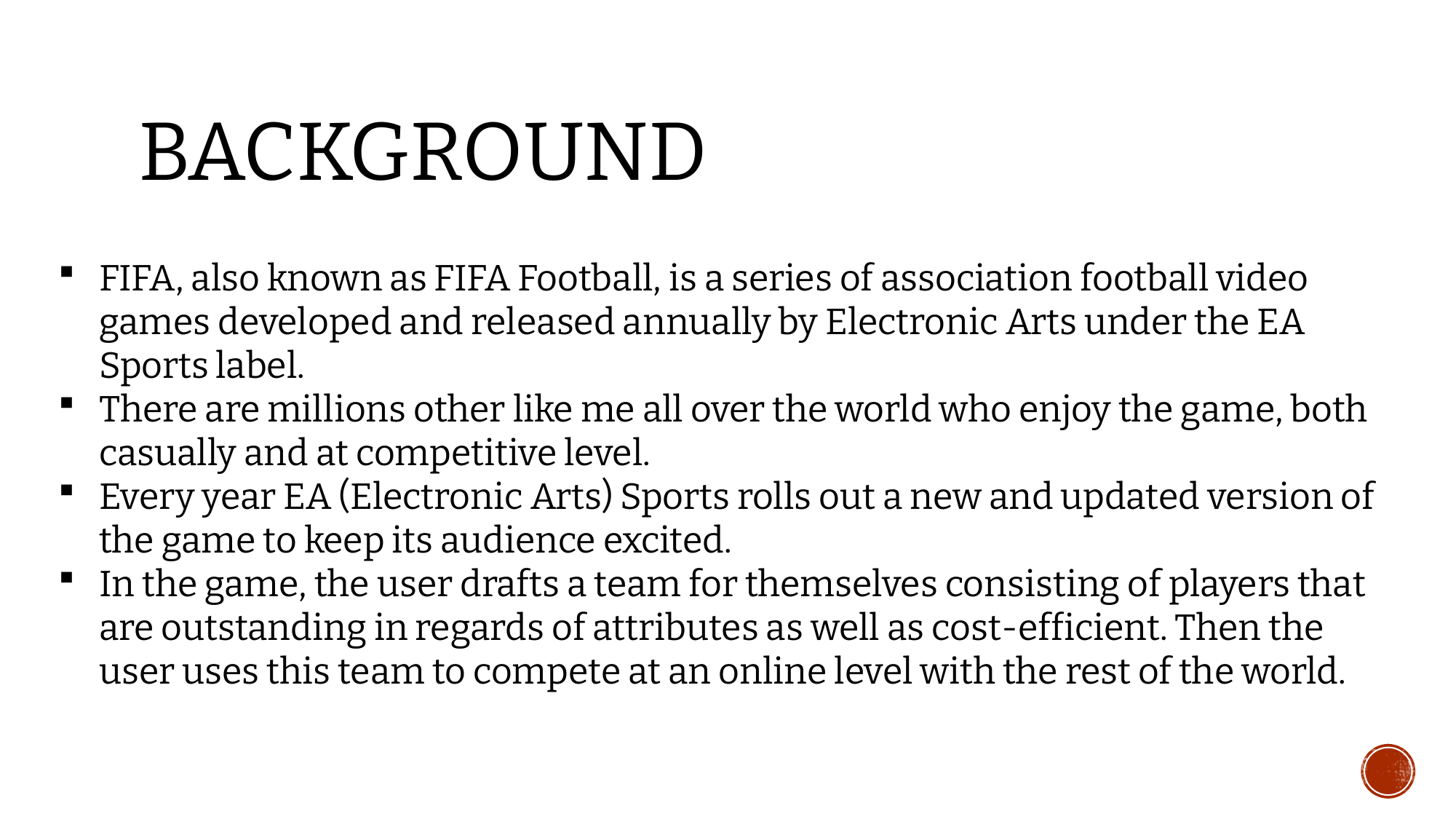

# Background
FIFA, also known as FIFA Football, is a series of association football video games developed and released annually by Electronic Arts under the EA Sports label.
There are millions other like me all over the world who enjoy the game, both casually and at competitive level.
Every year EA (Electronic Arts) Sports rolls out a new and updated version of the game to keep its audience excited.
In the game, the user drafts a team for themselves consisting of players that are outstanding in regards of attributes as well as cost-efficient. Then the user uses this team to compete at an online level with the rest of the world.